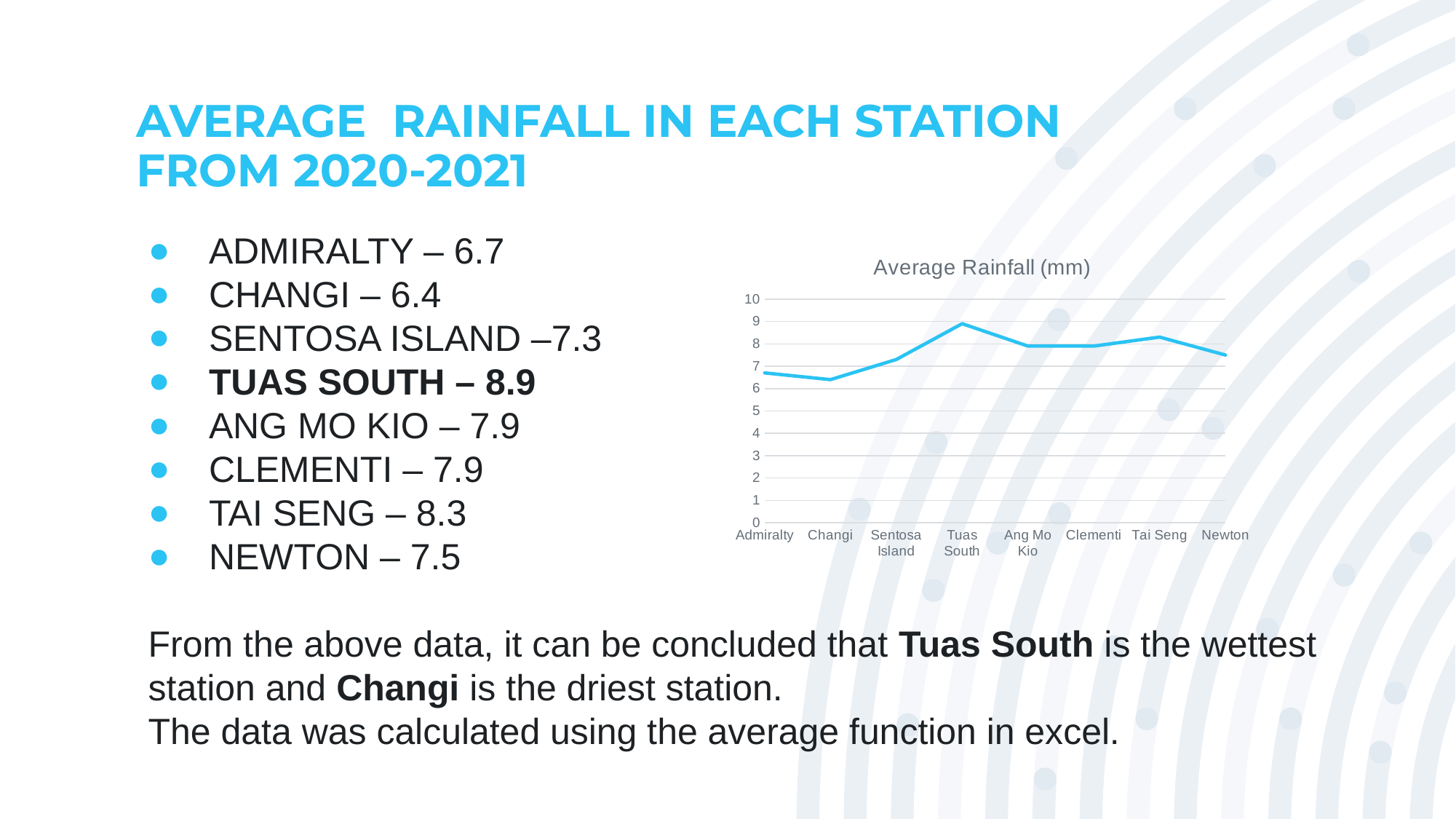

# AVERAGE  RAINFALL IN EACH STATION FROM 2020-2021
ADMIRALTY – 6.7
CHANGI – 6.4
SENTOSA ISLAND –7.3
TUAS SOUTH – 8.9
ANG MO KIO – 7.9
CLEMENTI – 7.9
TAI SENG – 8.3
NEWTON – 7.5

From the above data, it can be concluded that Tuas South is the wettest station and Changi is the driest station.
The data was calculated using the average function in excel.

### Chart: Average Rainfall (mm)

| Category |  |
|---|---|
| Admiralty | 6.7 |
| Changi | 6.4 |
| Sentosa Island | 7.3 |
| Tuas South | 8.9 |
| Ang Mo Kio | 7.9 |
| Clementi | 7.9 |
| Tai Seng | 8.3 |
| Newton | 7.5 |